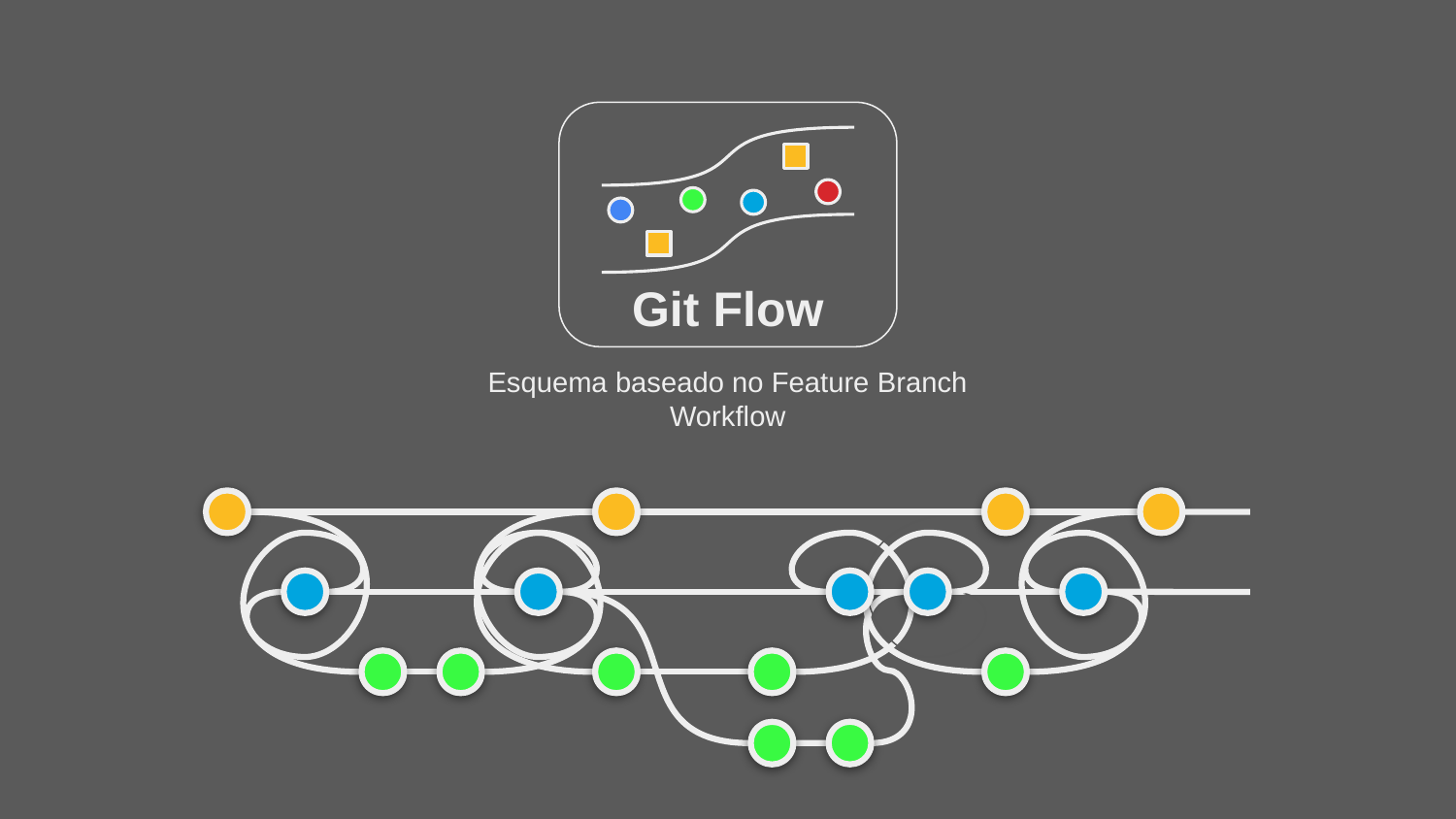

Git Flow
Esquema baseado no Feature Branch Workflow